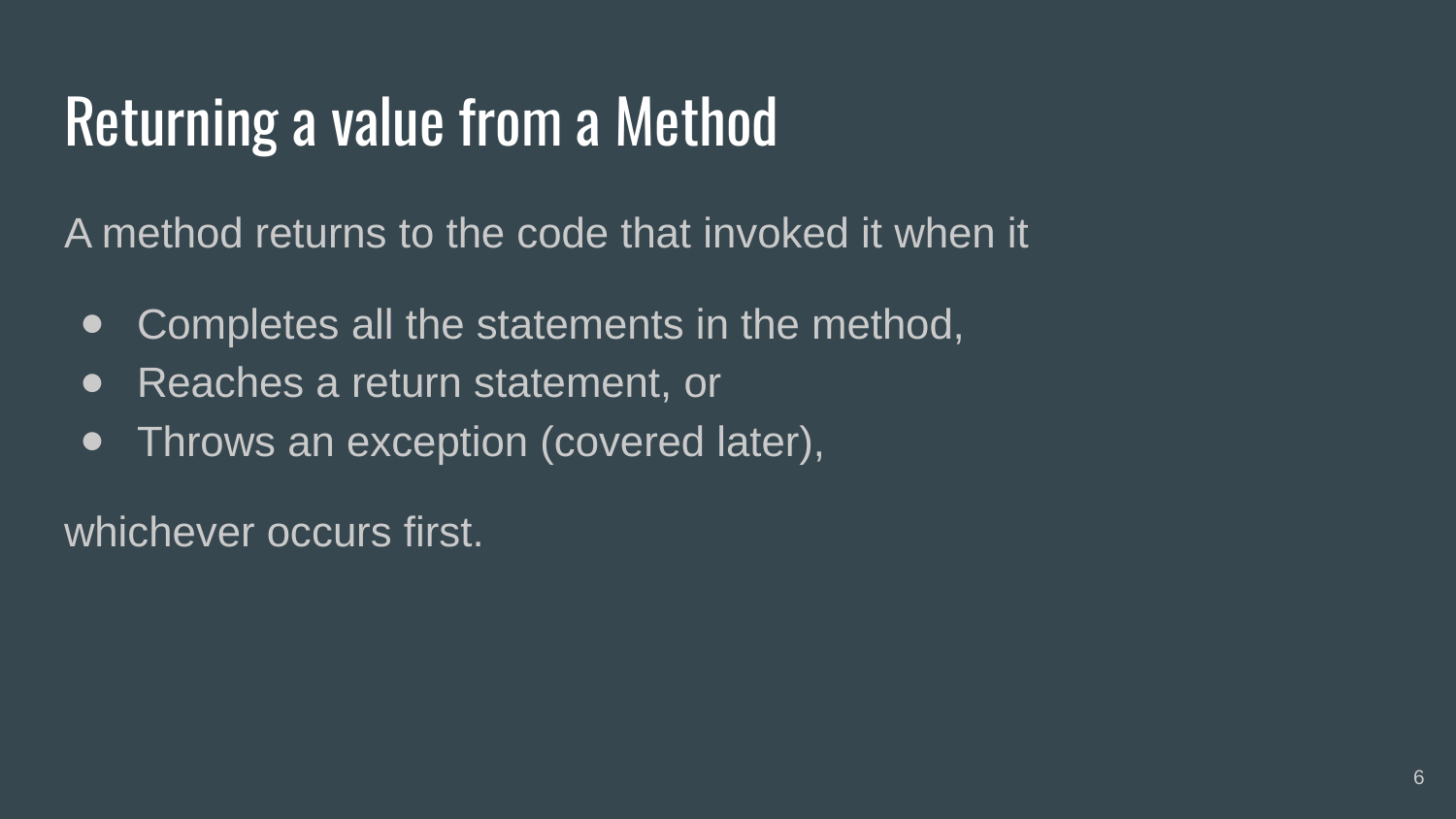

# Returning a value from a Method
A method returns to the code that invoked it when it
Completes all the statements in the method,
Reaches a return statement, or
Throws an exception (covered later),
whichever occurs first.

6